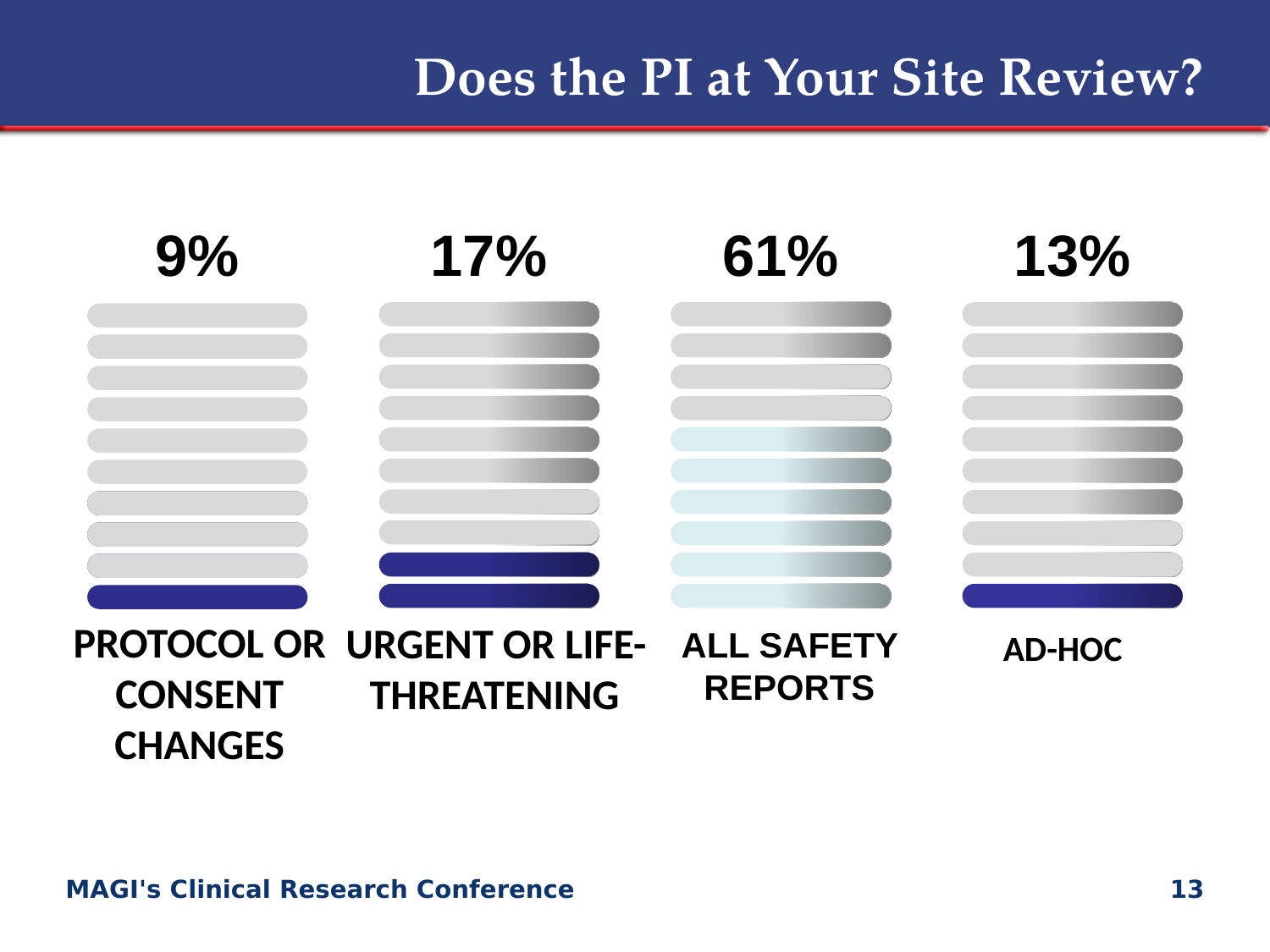

# Does the PI at Your Site Review?
9%
17%
61%
13%

Protocol or consent changes

URGENT OR LIFE-threatening

ALL SAFETY REPORTS
AD-HOC
MAGI's Clinical Research Conference
13